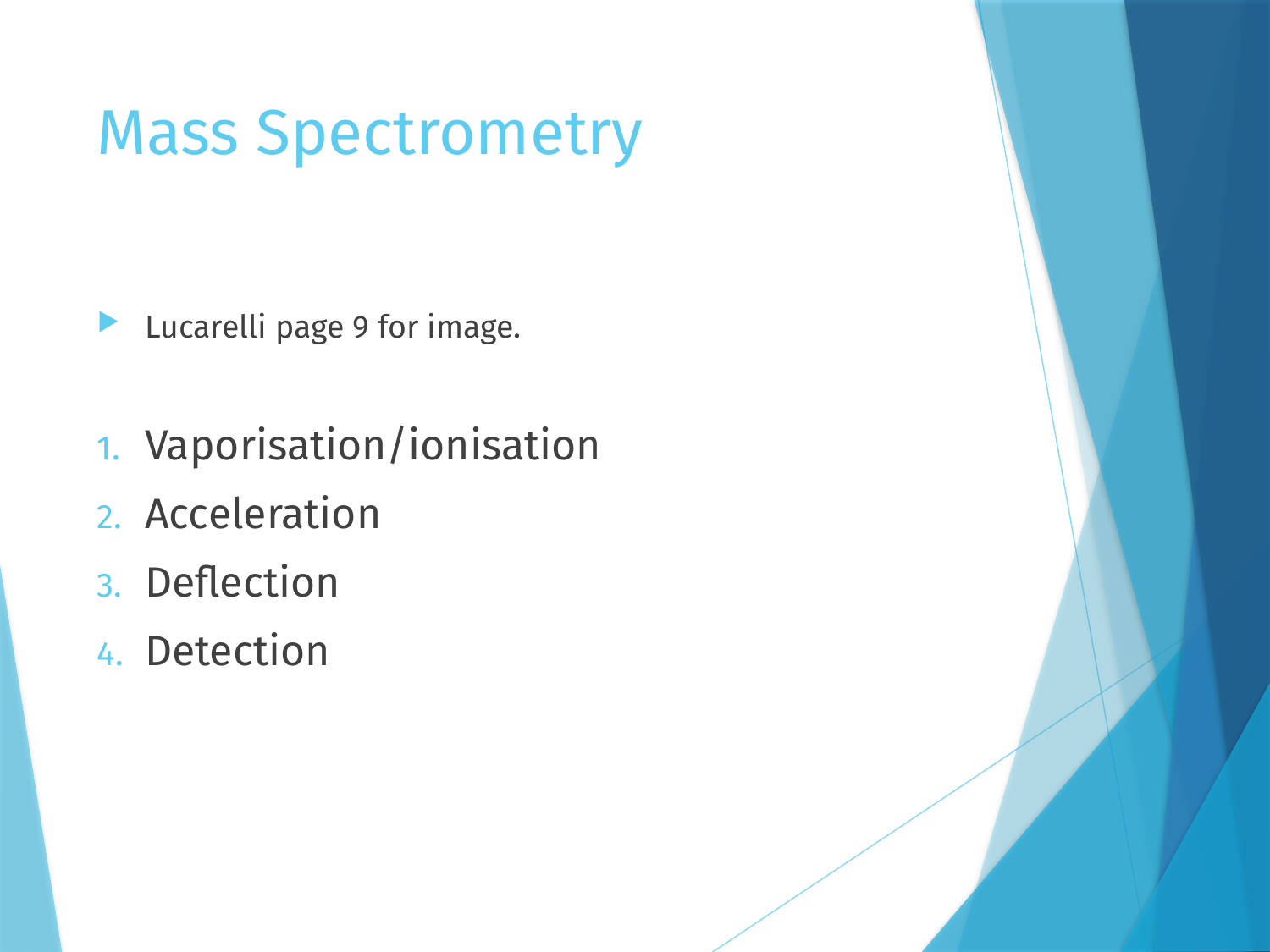

# Mass Spectrometry
Lucarelli page 9 for image.

Vaporisation/ionisation
Acceleration
Deflection
Detection